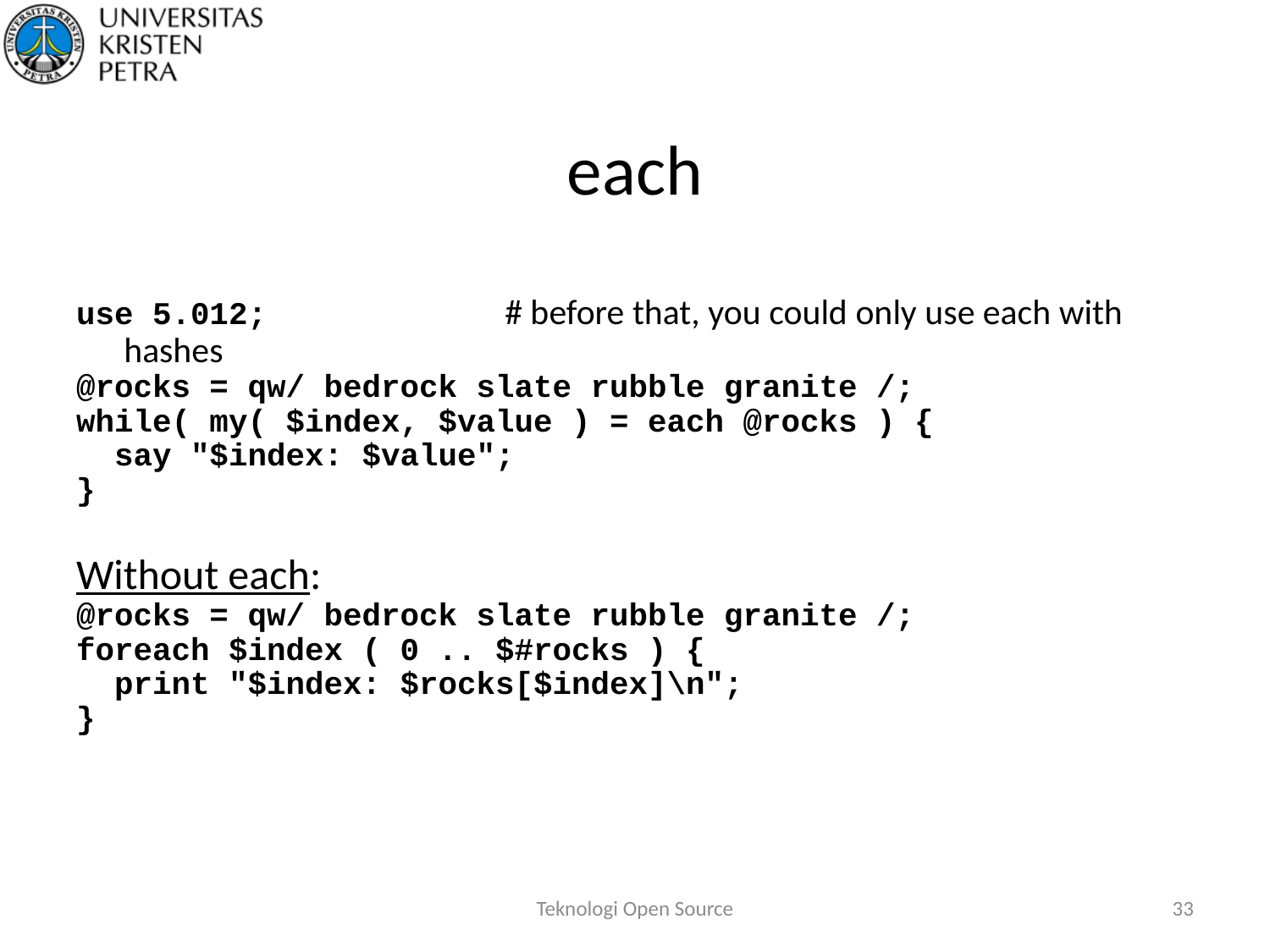

# each

use 5.012;		# before that, you could only use each with hashes
@rocks = qw/ bedrock slate rubble granite /;
while( my( $index, $value ) = each @rocks ) {
  say "$index: $value";
}

Without each:
@rocks = qw/ bedrock slate rubble granite /;
foreach $index ( 0 .. $#rocks ) {
  print "$index: $rocks[$index]\n";
}
Teknologi Open Source
33